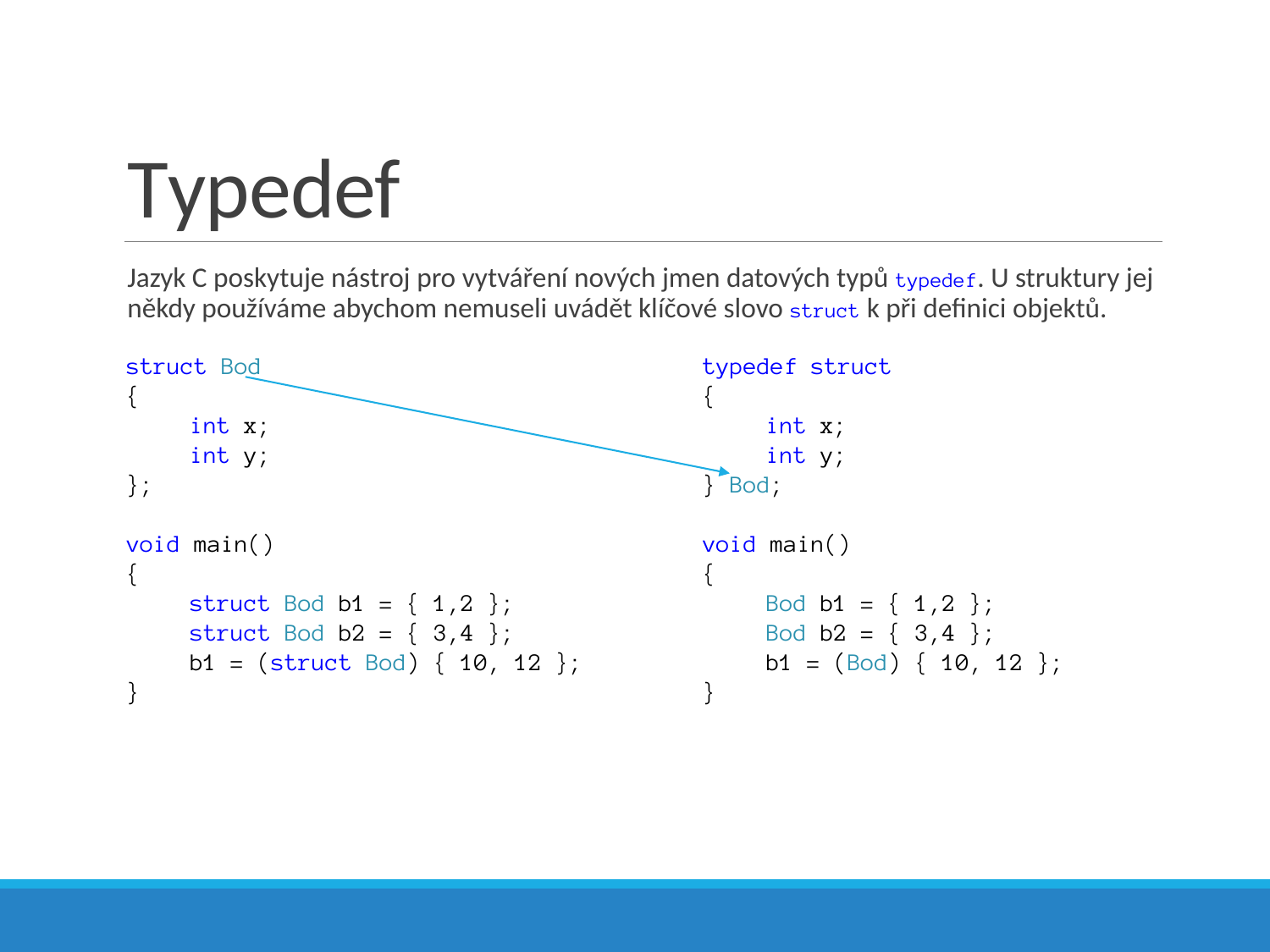

# Typedef
Jazyk C poskytuje nástroj pro vytváření nových jmen datových typů typedef. U struktury jej někdy používáme abychom nemuseli uvádět klíčové slovo struct k při definici objektů.
struct Bod
{
int x;
int y;
};

void main()
{
struct Bod b1 = { 1,2 };
struct Bod b2 = { 3,4 };
b1 = (struct Bod) { 10, 12 };
}
typedef struct
{
int x;
int y;
} Bod;

void main()
{
Bod b1 = { 1,2 };
Bod b2 = { 3,4 };
b1 = (Bod) { 10, 12 };
}